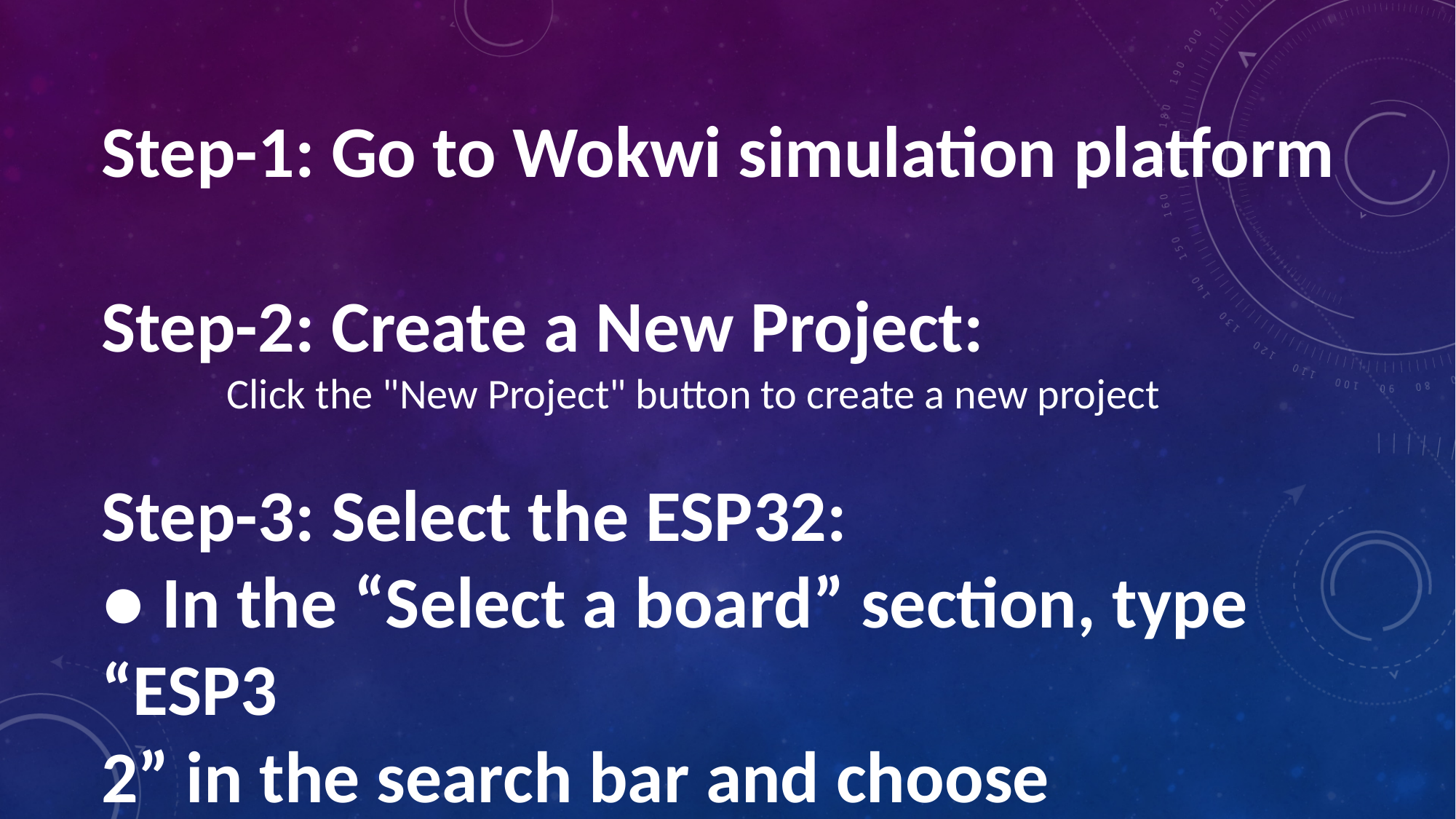

Step-1: Go to Wokwi simulation platform

Step-2: Create a New Project:
             Click the "New Project" button to create a new project

Step-3: Select the ESP32:
● In the “Select a board” section, type “ESP3
2” in the search bar and choose
an ESP32 board model (e.g., ESP32 Dev Module)